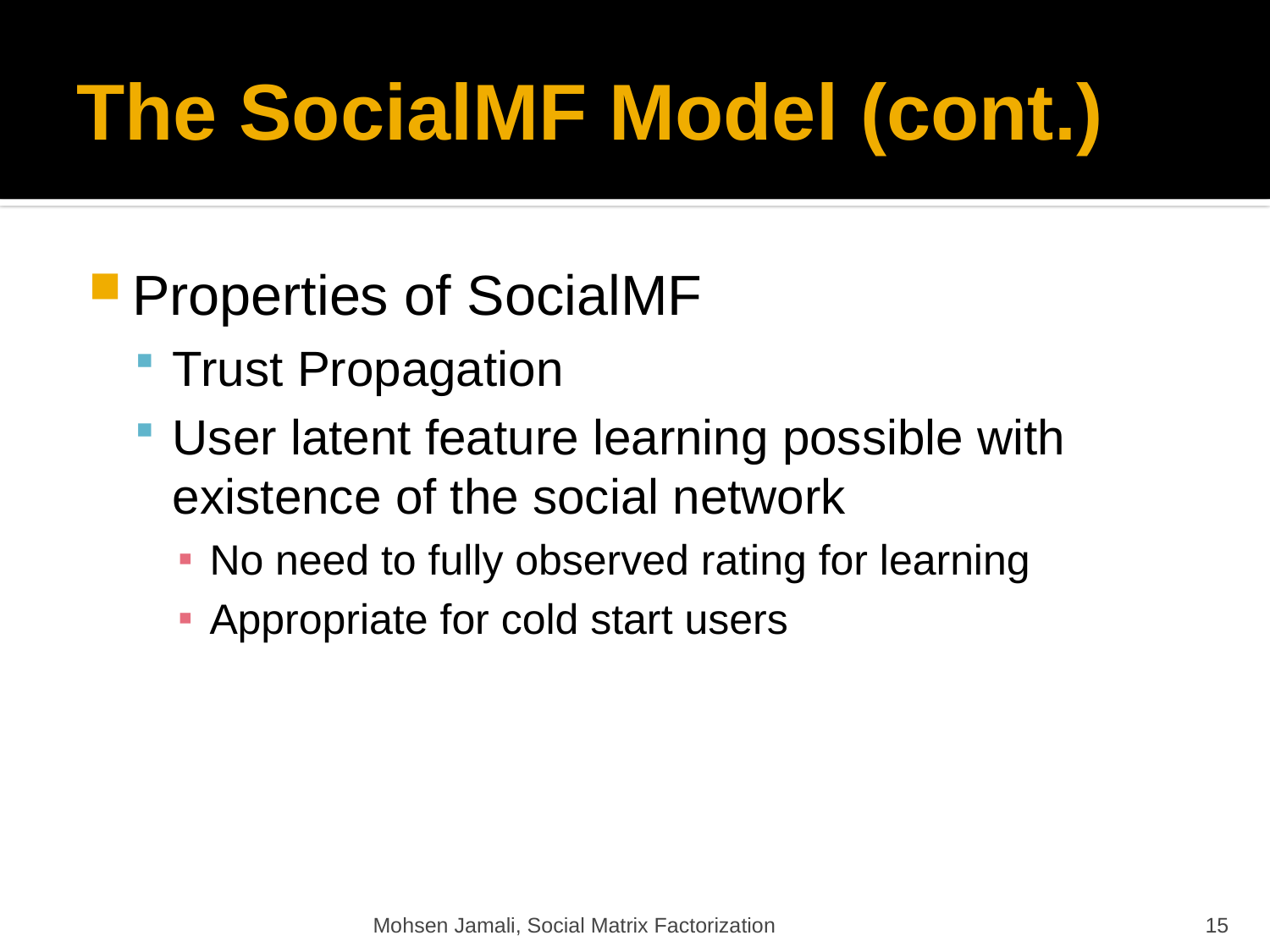

# The SocialMF Model (cont.)
Properties of SocialMF
Trust Propagation
User latent feature learning possible with existence of the social network
No need to fully observed rating for learning
Appropriate for cold start users
Mohsen Jamali, Social Matrix Factorization
15